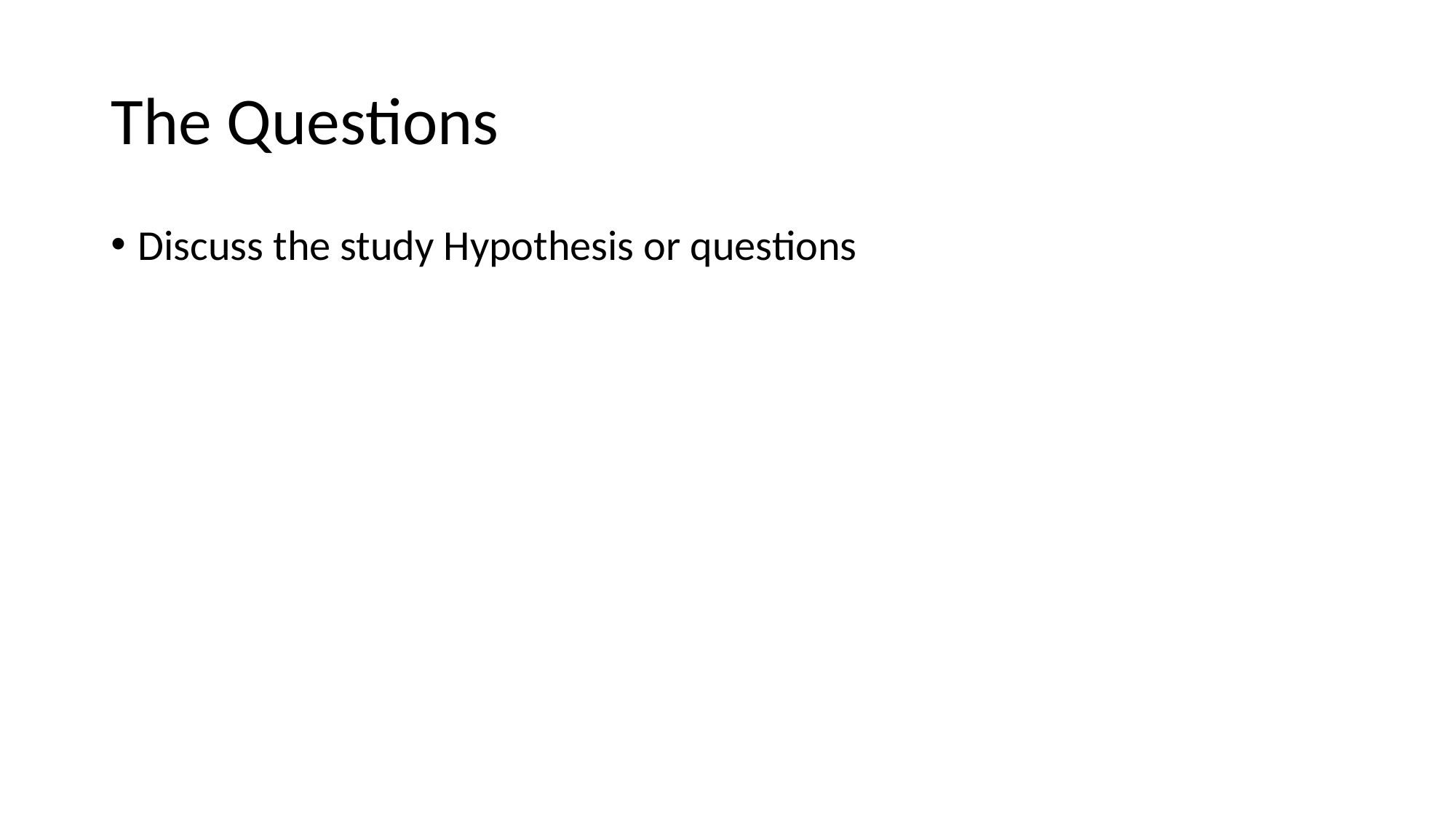

# The Questions
Discuss the study Hypothesis or questions